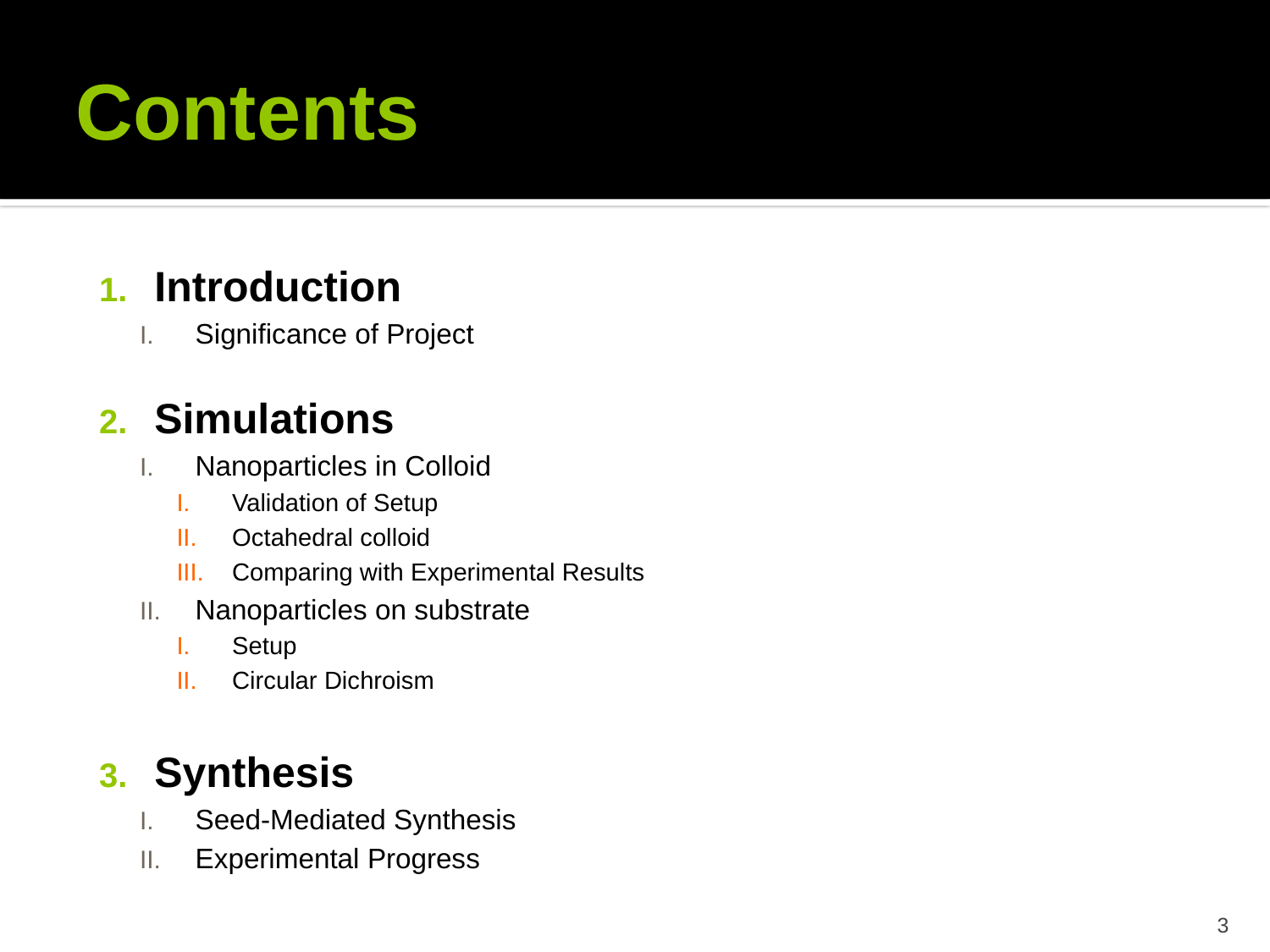

# Contents

Introduction
Significance of Project

Simulations
Nanoparticles in Colloid
Validation of Setup
Octahedral colloid
Comparing with Experimental Results
Nanoparticles on substrate
Setup
Circular Dichroism

Synthesis
Seed-Mediated Synthesis
Experimental Progress

3